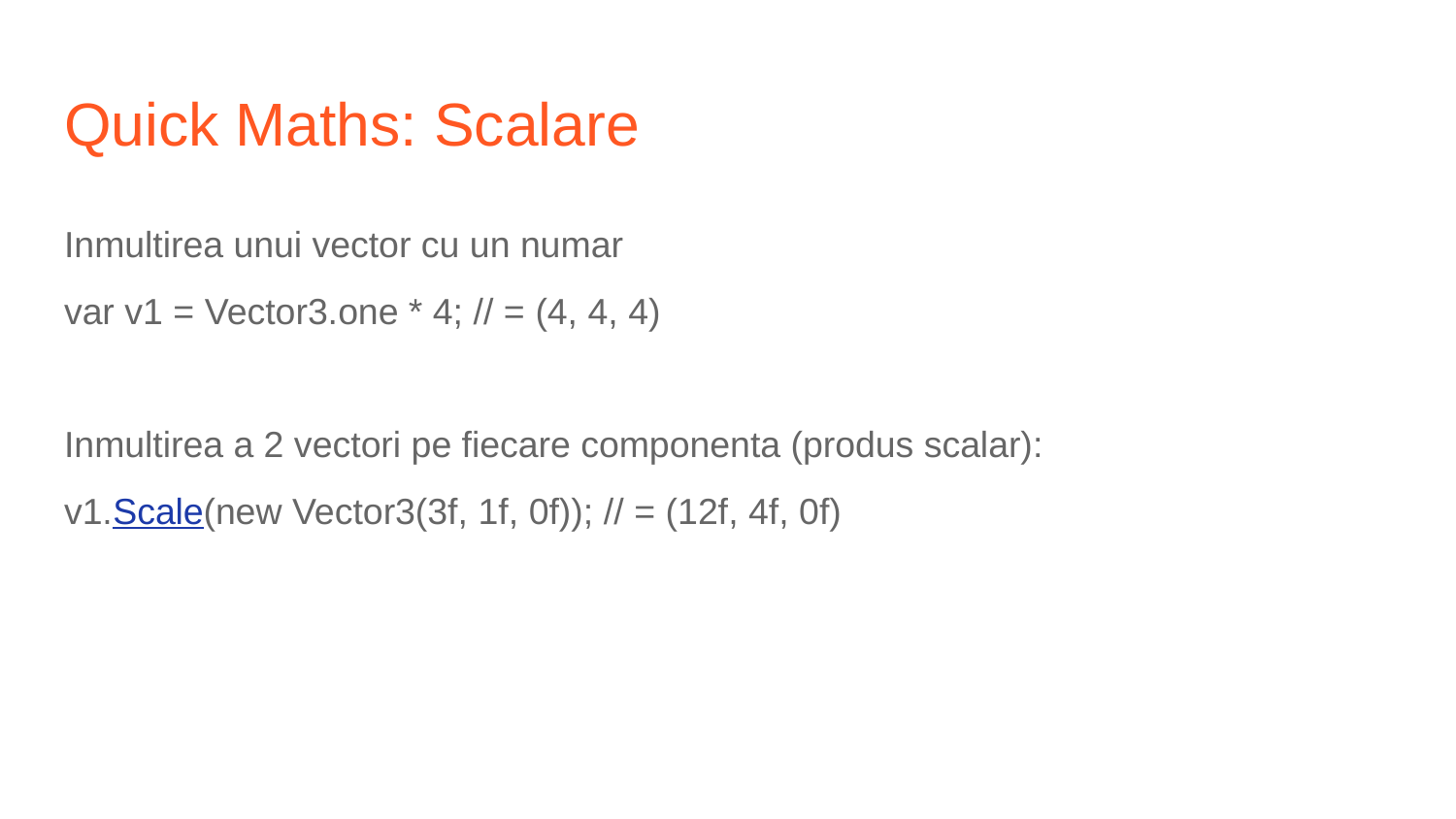

# Quick Maths: Scalare
Inmultirea unui vector cu un numar
var v1 = Vector3.one * 4; // = (4, 4, 4)

Inmultirea a 2 vectori pe fiecare componenta (produs scalar):
v1.Scale(new Vector3(3f, 1f, 0f)); // = (12f, 4f, 0f)